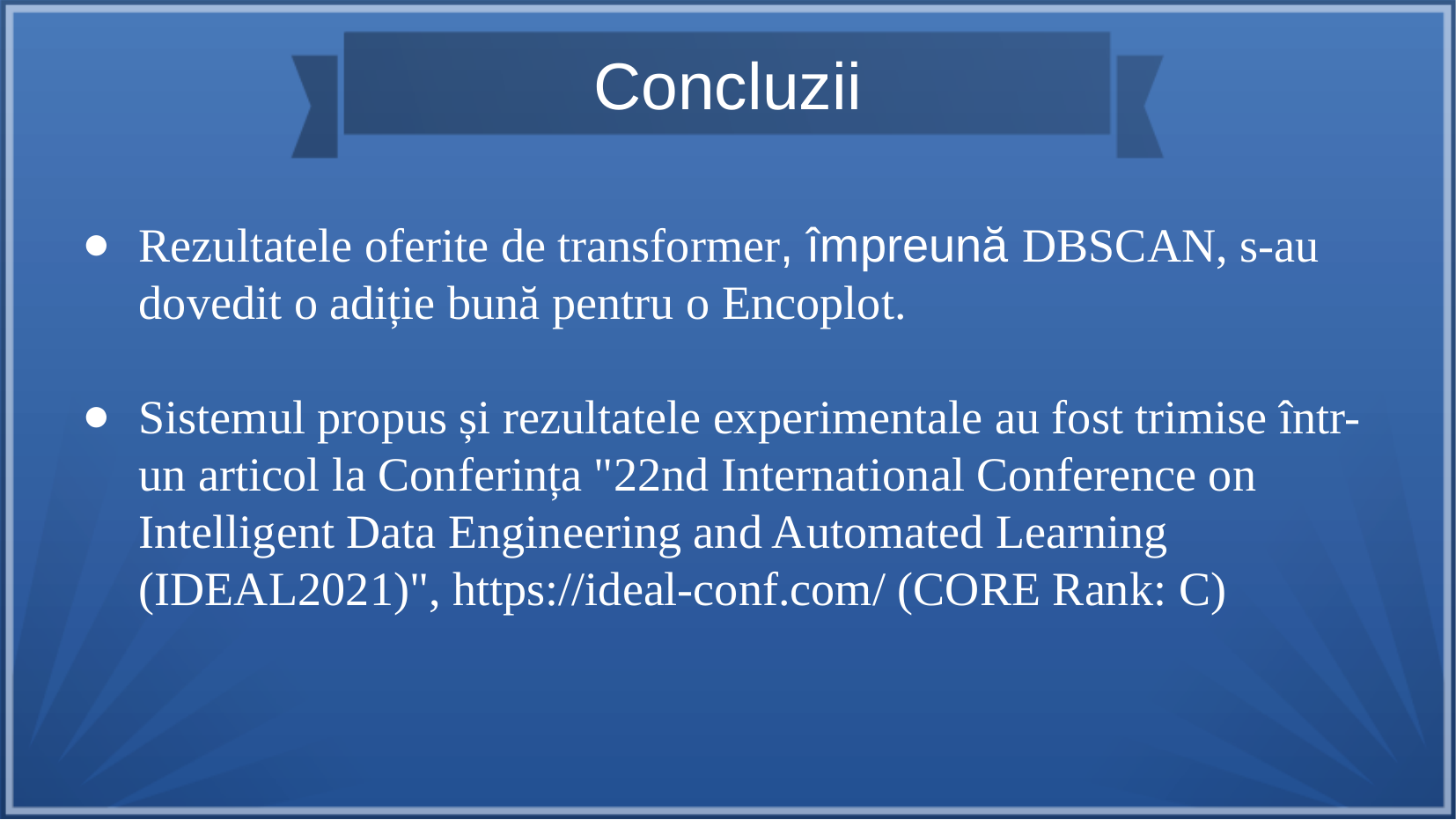

Concluzii
Rezultatele oferite de transformer, împreună DBSCAN, s-au dovedit o adiție bună pentru o Encoplot.

Sistemul propus și rezultatele experimentale au fost trimise într-un articol la Conferința "22nd International Conference on Intelligent Data Engineering and Automated Learning (IDEAL2021)", https://ideal-conf.com/ (CORE Rank: C)